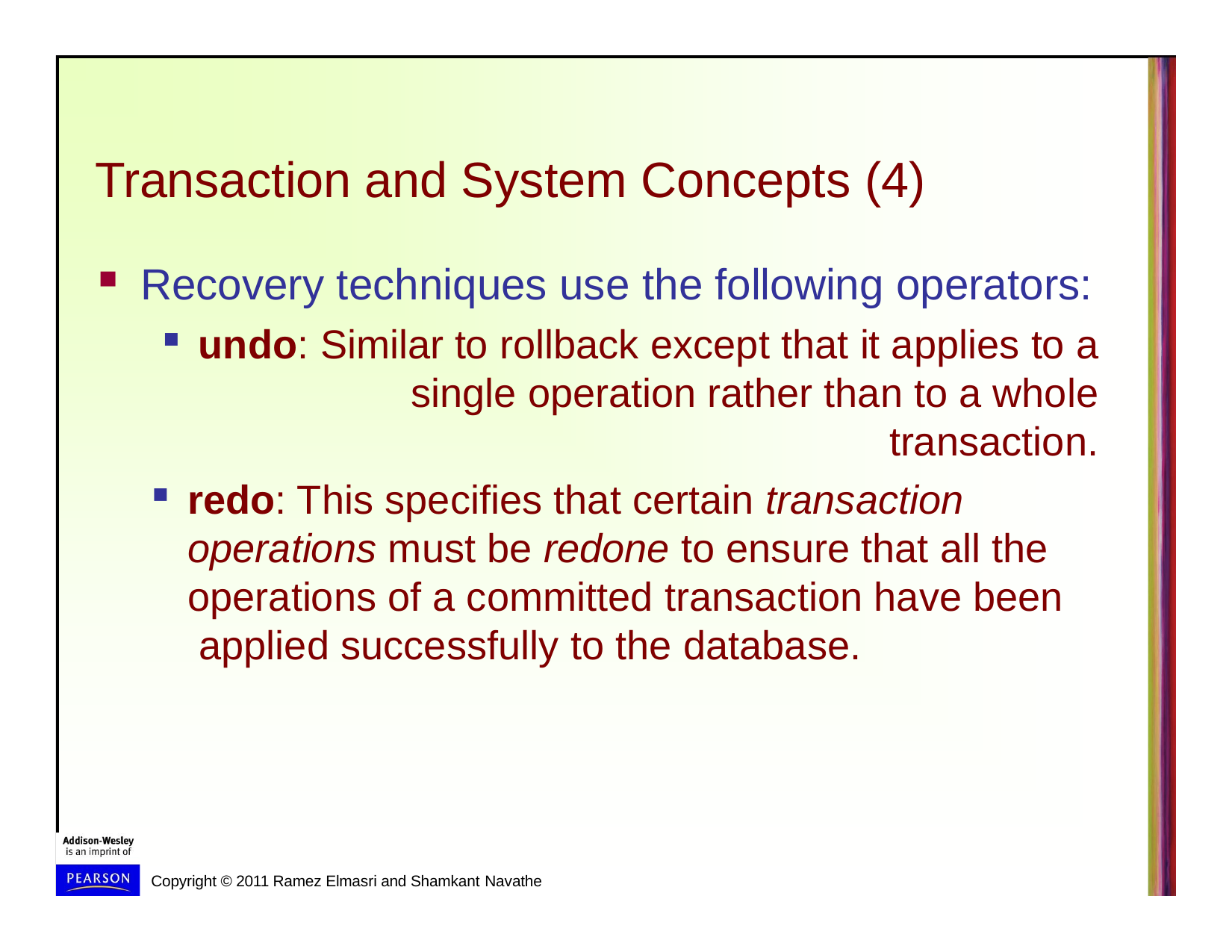

# Transaction and System Concepts (4)
Recovery techniques use the following operators:
undo: Similar to rollback except that it applies to a  single operation rather than to a whole transaction.
redo: This specifies that certain transaction  operations must be redone to ensure that all the  operations of a committed transaction have been  applied successfully to the database.
Copyright © 2011 Ramez Elmasri and Shamkant Navathe